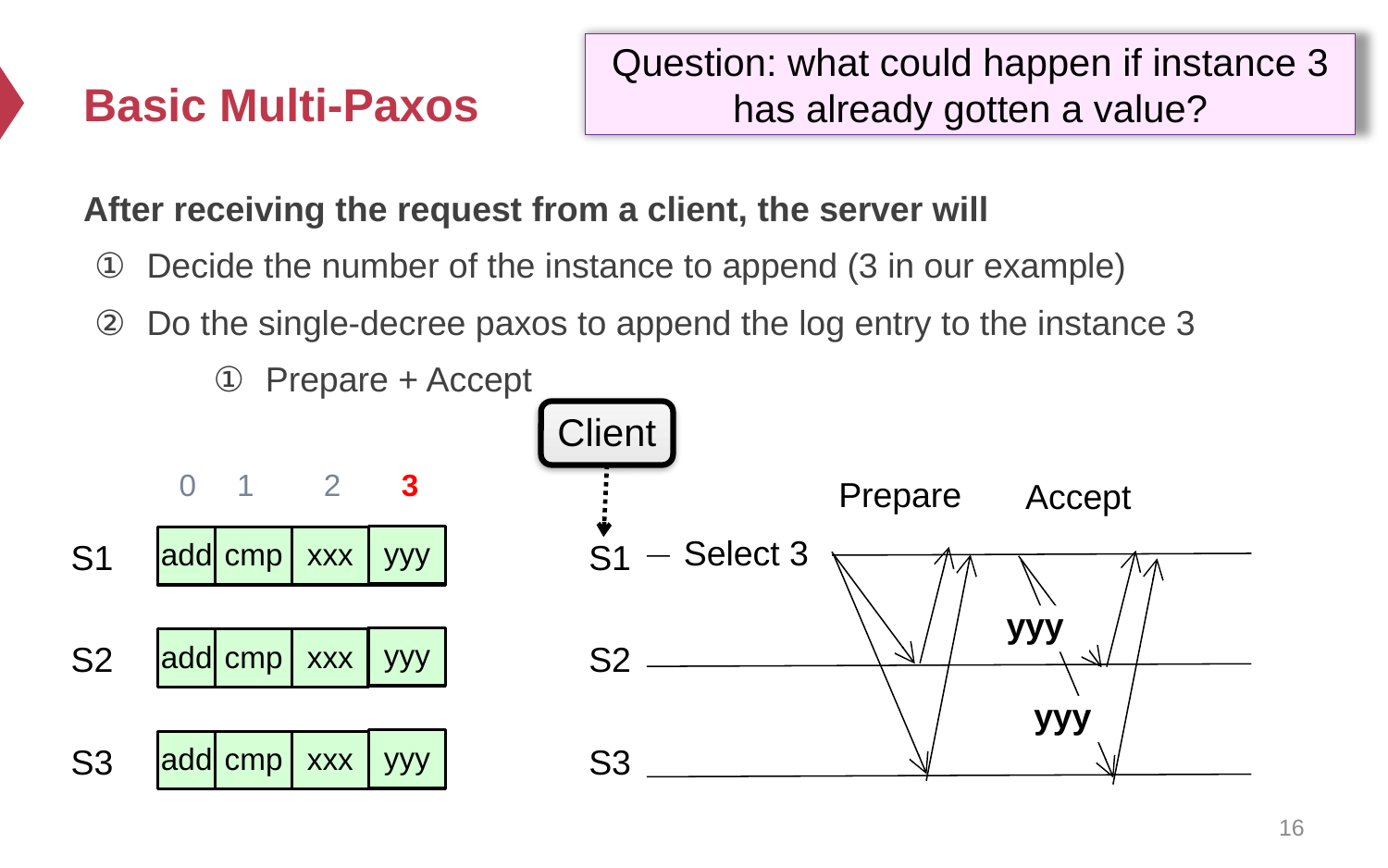

Question: what could happen if instance 3 has already gotten a value?
# Basic Multi-Paxos
After receiving the request from a client, the server will
Decide the number of the instance to append (3 in our example)
Do the single-decree paxos to append the log entry to the instance 3
Prepare + Accept
Client
0
1
2
3
Prepare
Accept
Select 3
yyy
add
cmp
xxx

S1
S1
yyy
yyy
yyy

add
cmp
xxx
S2
S2
yyy
add
cmp
xxx

S3
S3
16